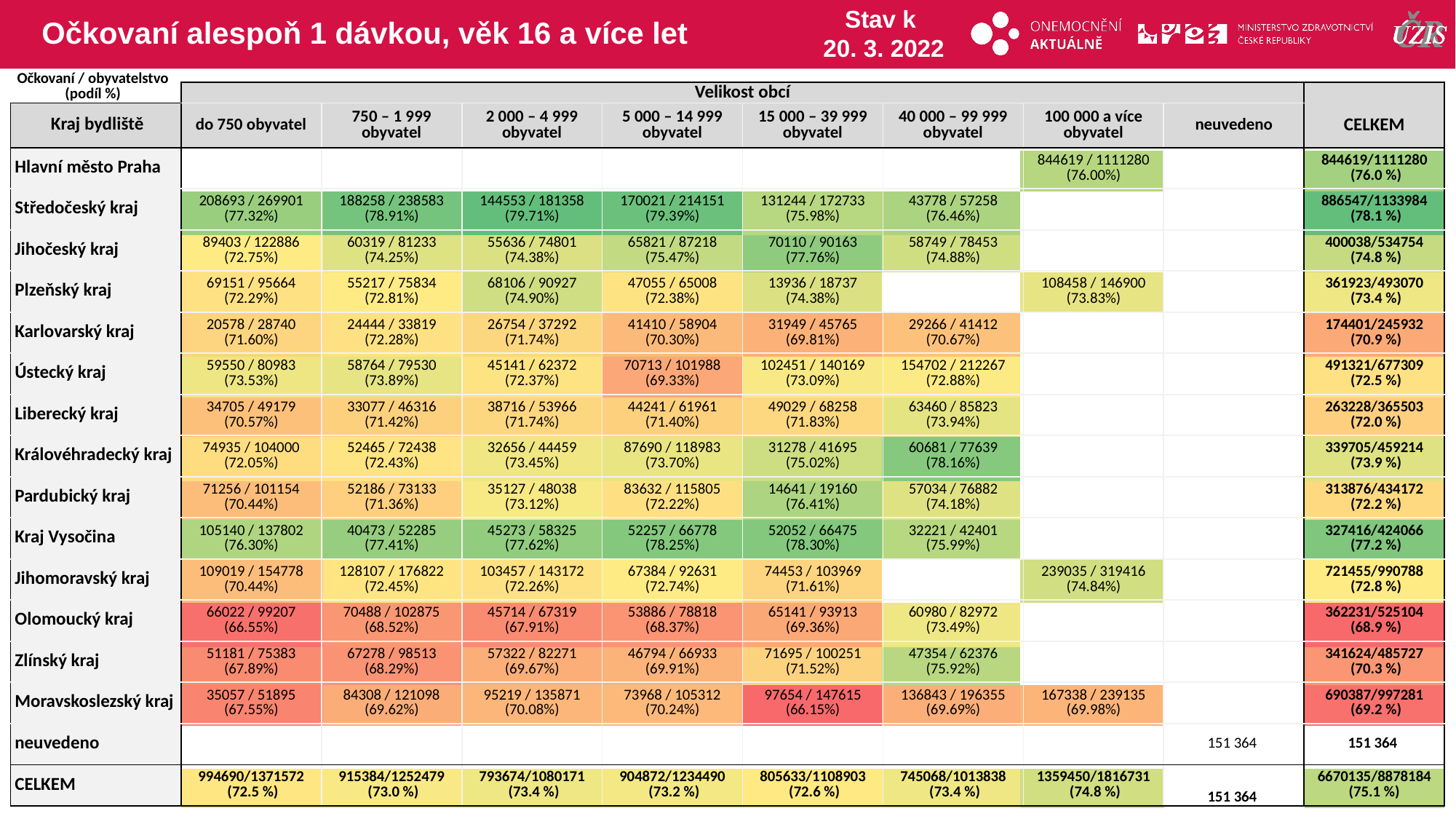

# Očkovaní alespoň 1 dávkou, věk 16 a více let
Stav k
20. 3. 2022
Očkovaní / obyvatelstvo
(podíl %)
|  | Velikost obcí |  |  |  |  |  |  |  |  |
| --- | --- | --- | --- | --- | --- | --- | --- | --- | --- |
| Kraj bydliště | do 750 obyvatel | 750 – 1 999 obyvatel | 2 000 – 4 999 obyvatel | 5 000 – 14 999 obyvatel | 15 000 – 39 999 obyvatel | 40 000 – 99 999 obyvatel | 100 000 a více obyvatel | neuvedeno | CELKEM |
| Hlavní město Praha |  |  |  |  |  |  | 844619 / 1111280 (76.00%) |  | 844619/1111280 (76.0 %) |
| Středočeský kraj | 208693 / 269901 (77.32%) | 188258 / 238583 (78.91%) | 144553 / 181358 (79.71%) | 170021 / 214151 (79.39%) | 131244 / 172733 (75.98%) | 43778 / 57258 (76.46%) |  |  | 886547/1133984 (78.1 %) |
| Jihočeský kraj | 89403 / 122886 (72.75%) | 60319 / 81233 (74.25%) | 55636 / 74801 (74.38%) | 65821 / 87218 (75.47%) | 70110 / 90163 (77.76%) | 58749 / 78453 (74.88%) |  |  | 400038/534754 (74.8 %) |
| Plzeňský kraj | 69151 / 95664 (72.29%) | 55217 / 75834 (72.81%) | 68106 / 90927 (74.90%) | 47055 / 65008 (72.38%) | 13936 / 18737 (74.38%) |  | 108458 / 146900 (73.83%) |  | 361923/493070 (73.4 %) |
| Karlovarský kraj | 20578 / 28740 (71.60%) | 24444 / 33819 (72.28%) | 26754 / 37292 (71.74%) | 41410 / 58904 (70.30%) | 31949 / 45765 (69.81%) | 29266 / 41412 (70.67%) |  |  | 174401/245932 (70.9 %) |
| Ústecký kraj | 59550 / 80983 (73.53%) | 58764 / 79530 (73.89%) | 45141 / 62372 (72.37%) | 70713 / 101988 (69.33%) | 102451 / 140169 (73.09%) | 154702 / 212267 (72.88%) |  |  | 491321/677309 (72.5 %) |
| Liberecký kraj | 34705 / 49179 (70.57%) | 33077 / 46316 (71.42%) | 38716 / 53966 (71.74%) | 44241 / 61961 (71.40%) | 49029 / 68258 (71.83%) | 63460 / 85823 (73.94%) |  |  | 263228/365503 (72.0 %) |
| Královéhradecký kraj | 74935 / 104000 (72.05%) | 52465 / 72438 (72.43%) | 32656 / 44459 (73.45%) | 87690 / 118983 (73.70%) | 31278 / 41695 (75.02%) | 60681 / 77639 (78.16%) |  |  | 339705/459214 (73.9 %) |
| Pardubický kraj | 71256 / 101154 (70.44%) | 52186 / 73133 (71.36%) | 35127 / 48038 (73.12%) | 83632 / 115805 (72.22%) | 14641 / 19160 (76.41%) | 57034 / 76882 (74.18%) |  |  | 313876/434172 (72.2 %) |
| Kraj Vysočina | 105140 / 137802 (76.30%) | 40473 / 52285 (77.41%) | 45273 / 58325 (77.62%) | 52257 / 66778 (78.25%) | 52052 / 66475 (78.30%) | 32221 / 42401 (75.99%) |  |  | 327416/424066 (77.2 %) |
| Jihomoravský kraj | 109019 / 154778 (70.44%) | 128107 / 176822 (72.45%) | 103457 / 143172 (72.26%) | 67384 / 92631 (72.74%) | 74453 / 103969 (71.61%) |  | 239035 / 319416 (74.84%) |  | 721455/990788 (72.8 %) |
| Olomoucký kraj | 66022 / 99207 (66.55%) | 70488 / 102875 (68.52%) | 45714 / 67319 (67.91%) | 53886 / 78818 (68.37%) | 65141 / 93913 (69.36%) | 60980 / 82972 (73.49%) |  |  | 362231/525104 (68.9 %) |
| Zlínský kraj | 51181 / 75383 (67.89%) | 67278 / 98513 (68.29%) | 57322 / 82271 (69.67%) | 46794 / 66933 (69.91%) | 71695 / 100251 (71.52%) | 47354 / 62376 (75.92%) |  |  | 341624/485727 (70.3 %) |
| Moravskoslezský kraj | 35057 / 51895 (67.55%) | 84308 / 121098 (69.62%) | 95219 / 135871 (70.08%) | 73968 / 105312 (70.24%) | 97654 / 147615 (66.15%) | 136843 / 196355 (69.69%) | 167338 / 239135 (69.98%) |  | 690387/997281 (69.2 %) |
| neuvedeno |  |  |  |  |  |  |  | 151 364 | 151 364 |
| CELKEM | 994690/1371572 (72.5 %) | 915384/1252479 (73.0 %) | 793674/1080171 (73.4 %) | 904872/1234490 (73.2 %) | 805633/1108903 (72.6 %) | 745068/1013838 (73.4 %) | 1359450/1816731 (74.8 %) | 151 364 | 6670135/8878184 (75.1 %) |
|  |  |  |  |  |  |  |  |  |
| --- | --- | --- | --- | --- | --- | --- | --- | --- |
|  |  |  |  |  |  |  |  |  |
|  |  |  |  |  |  |  |  |  |
|  |  |  |  |  |  |  |  |  |
|  |  |  |  |  |  |  |  |  |
|  |  |  |  |  |  |  |  |  |
|  |  |  |  |  |  |  |  |  |
|  |  |  |  |  |  |  |  |  |
|  |  |  |  |  |  |  |  |  |
|  |  |  |  |  |  |  |  |  |
|  |  |  |  |  |  |  |  |  |
|  |  |  |  |  |  |  |  |  |
|  |  |  |  |  |  |  |  |  |
|  |  |  |  |  |  |  |  |  |
|  |  |  |  |  |  |  |  |  |
|  |  |  |  |  |  |  |  |  |